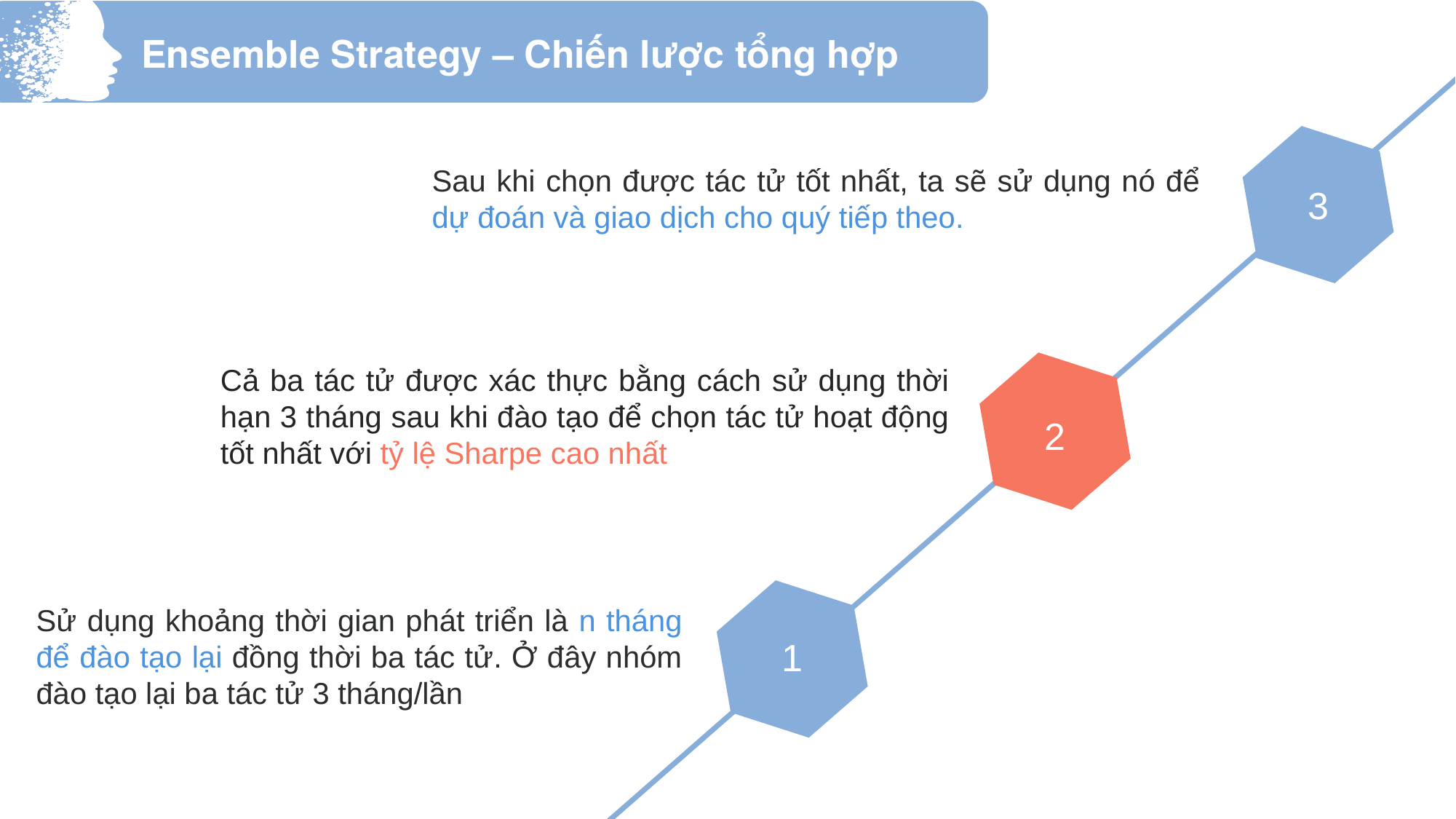

Ensemble Strategy – Chiến lược tổng hợp

3
Sau khi chọn được tác tử tốt nhất, ta sẽ sử dụng nó để dự đoán và giao dịch cho quý tiếp theo.
Cả ba tác tử được xác thực bằng cách sử dụng thời hạn 3 tháng sau khi đào tạo để chọn tác tử hoạt động tốt nhất với tỷ lệ Sharpe cao nhất

2

1
Sử dụng khoảng thời gian phát triển là n tháng để đào tạo lại đồng thời ba tác tử. Ở đây nhóm đào tạo lại ba tác tử 3 tháng/lần